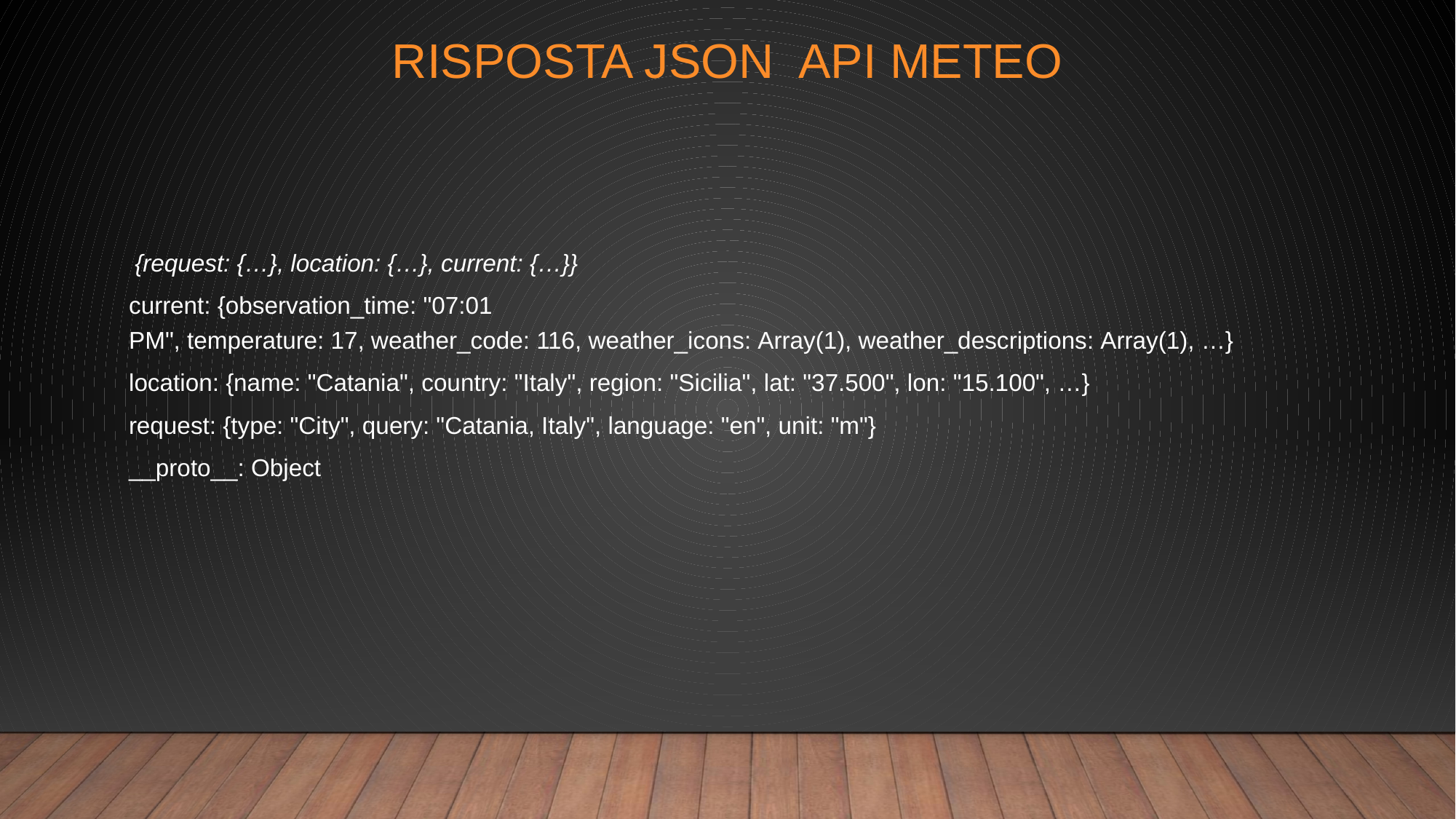

# Risposta json  api meteo
         {request: {…}, location: {…}, current: {…}}
current: {observation_time: "07:01 PM", temperature: 17, weather_code: 116, weather_icons: Array(1), weather_descriptions: Array(1), …}
location: {name: "Catania", country: "Italy", region: "Sicilia", lat: "37.500", lon: "15.100", …}
request: {type: "City", query: "Catania, Italy", language: "en", unit: "m"}
__proto__: Object